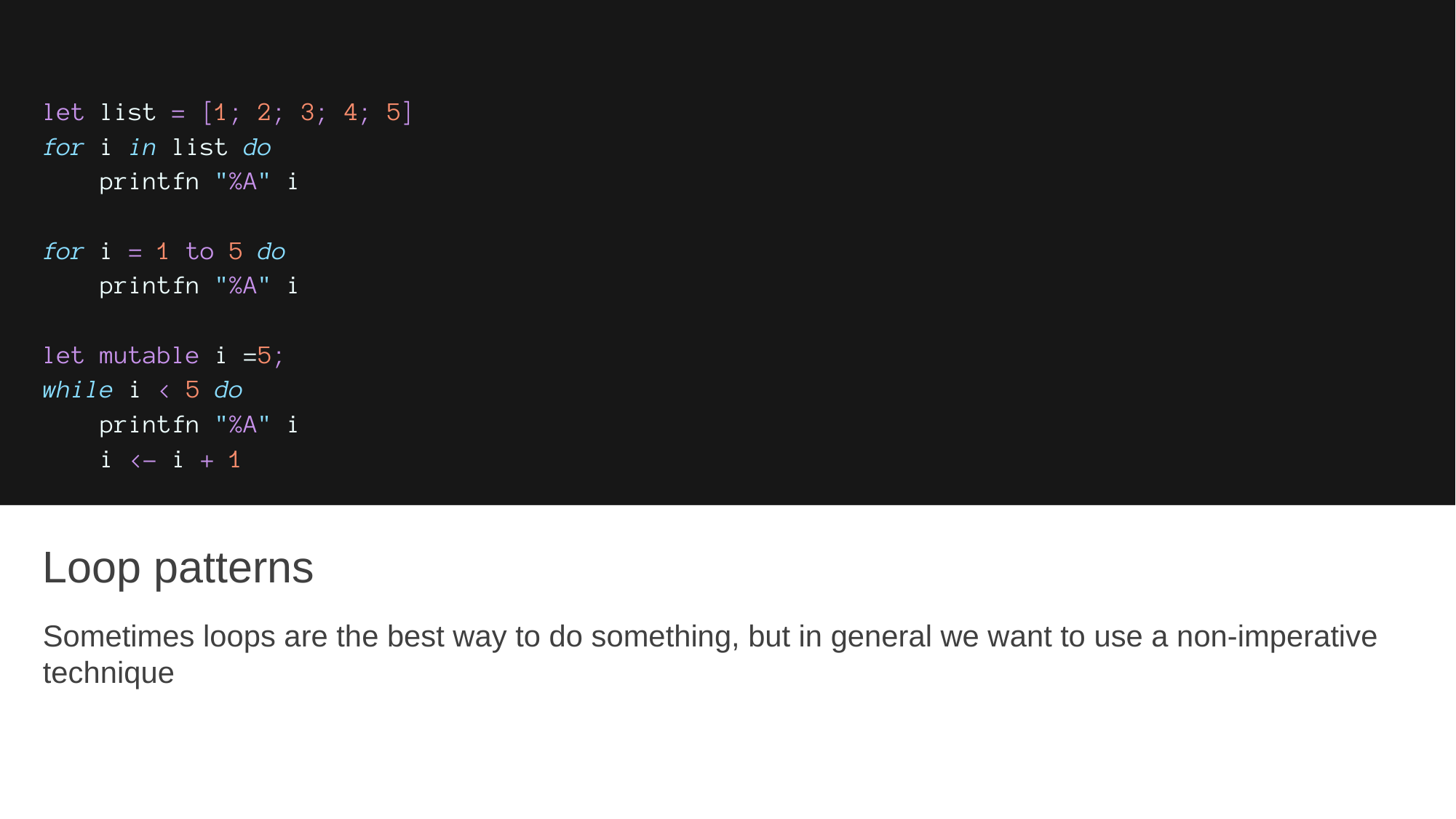

let list = [1; 2; 3; 4; 5]
for i in list do
    printfn "%A" i
for i = 1 to 5 do
    printfn "%A" i
let mutable i =5;
while i < 5 do
    printfn "%A" i
    i <- i + 1
# Loop patterns
Sometimes loops are the best way to do something, but in general we want to use a non-imperative technique